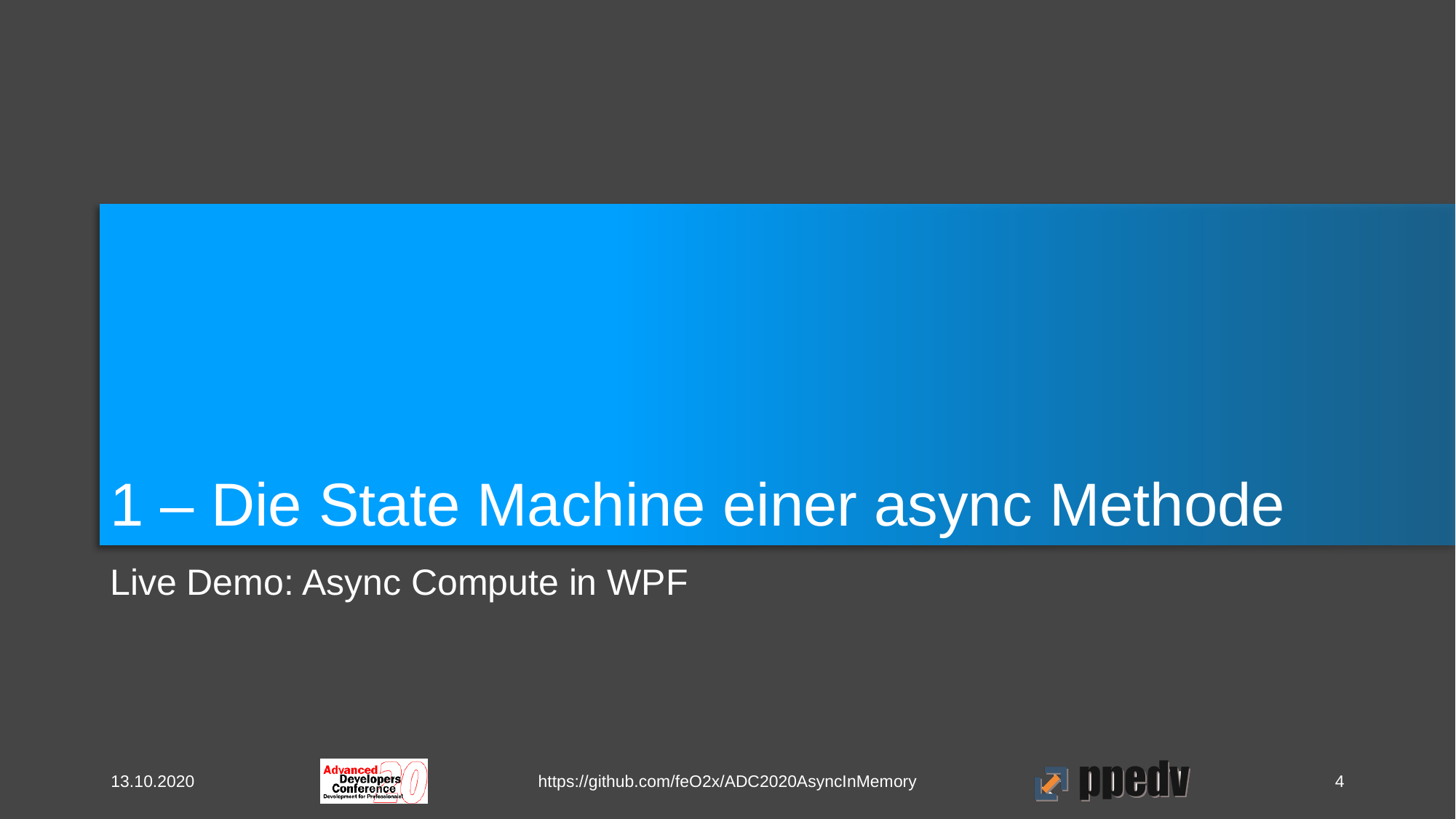

# 1 – Die State Machine einer async Methode
Live Demo: Async Compute in WPF
13.10.2020
https://github.com/feO2x/ADC2020AsyncInMemory
4